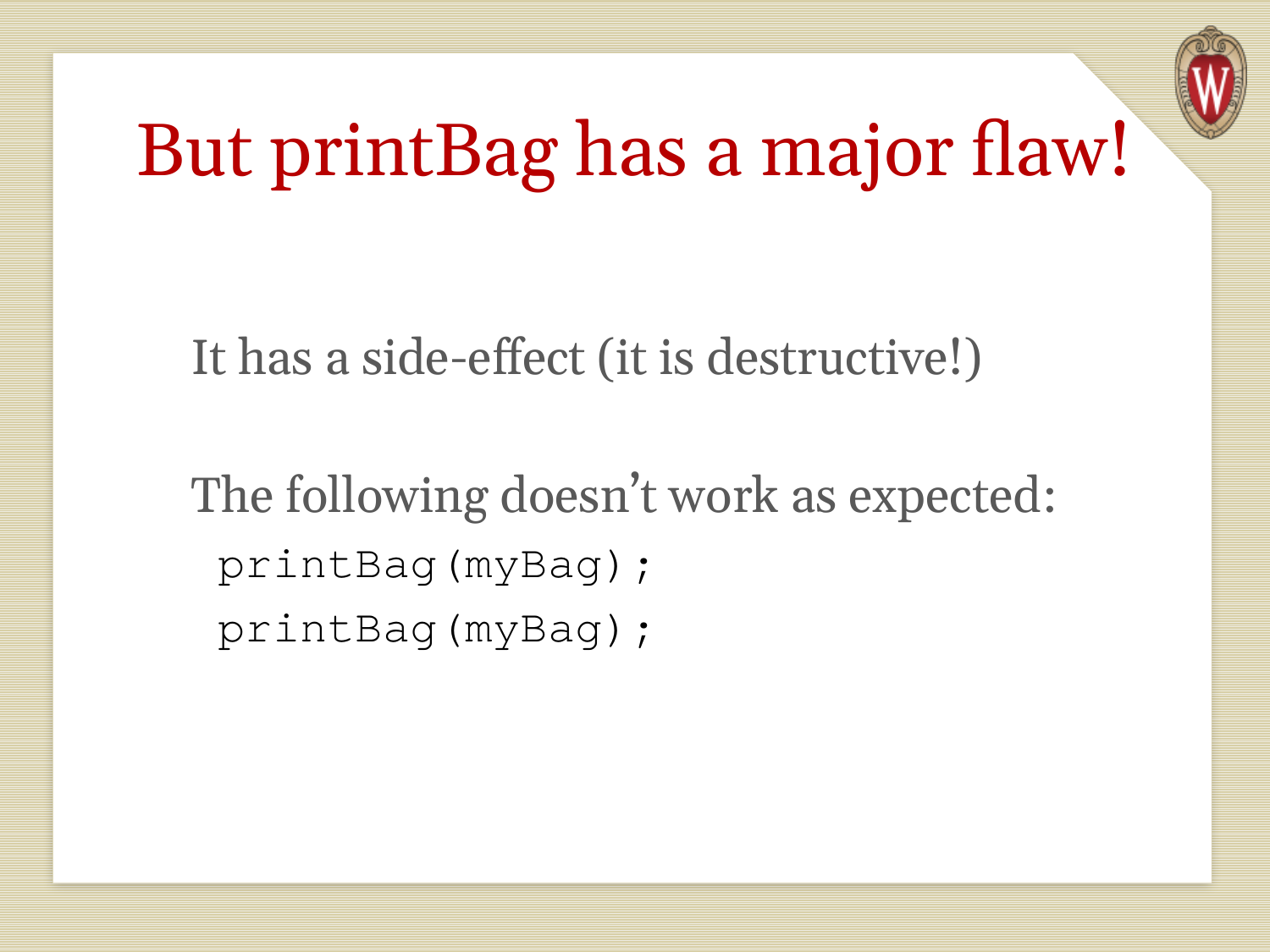

# But printBag has a major flaw!
It has a side-effect (it is destructive!)

The following doesn’t work as expected:
 printBag(myBag);
 printBag(myBag);